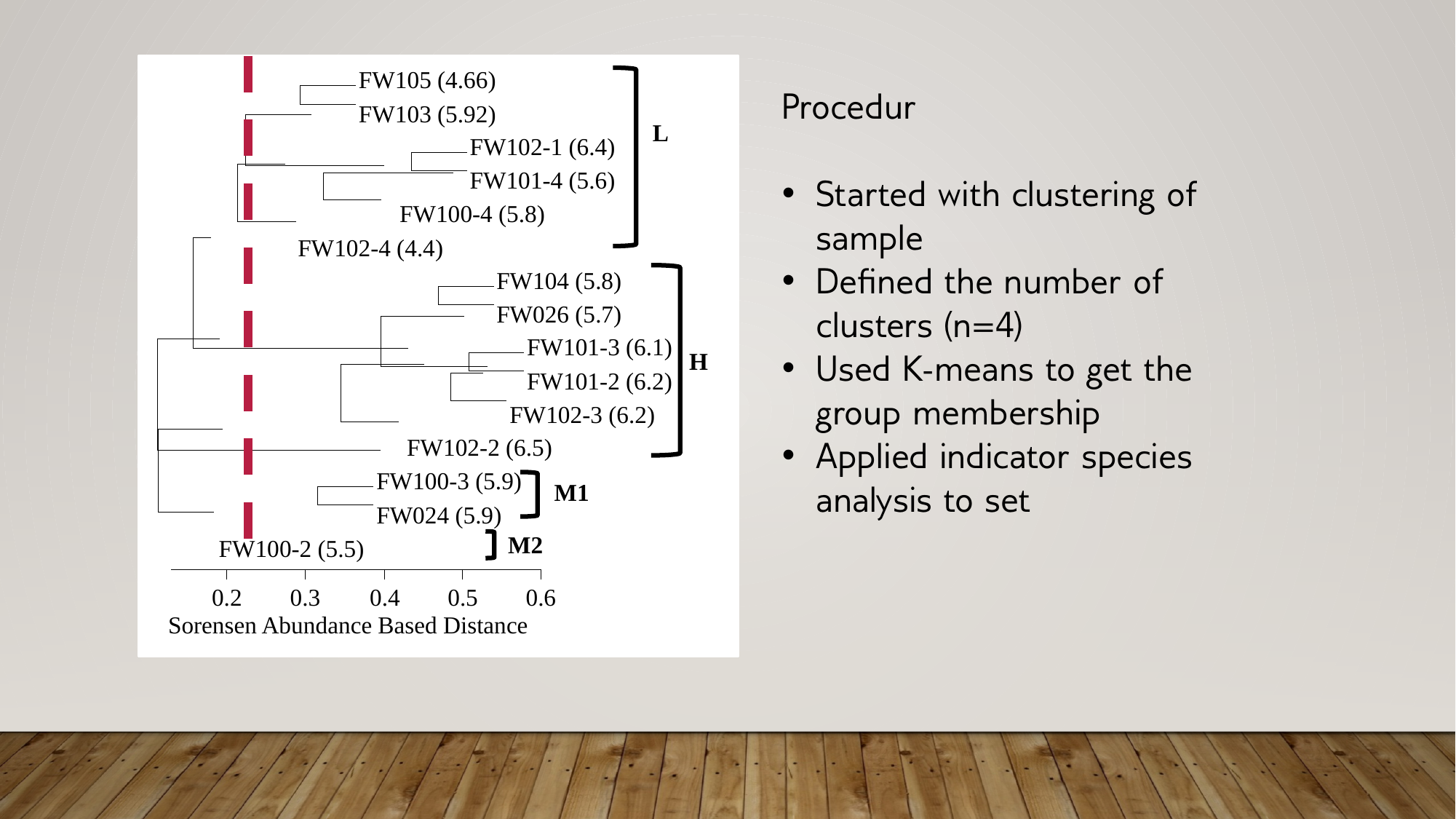

FW105 (4.66)

FW103 (5.92)
L

FW102-1 (6.4)

FW101-4 (5.6)

FW100-4 (5.8)
FW102-4 (4.4)

FW104 (5.8)

FW026 (5.7)
FW101-3 (6.1)

H

FW101-2 (6.2)
FW102-3 (6.2)
FW102-2 (6.5)

FW100-3 (5.9)

M1

FW024 (5.9)
M2

FW100-2 (5.5)

0.2
0.3
0.4
0.5
0.6
Sorensen Abundance Based Distance
Procedur

Started with clustering of sample
Defined the number of clusters (n=4)
Used K-means to get the group membership
Applied indicator species analysis to set